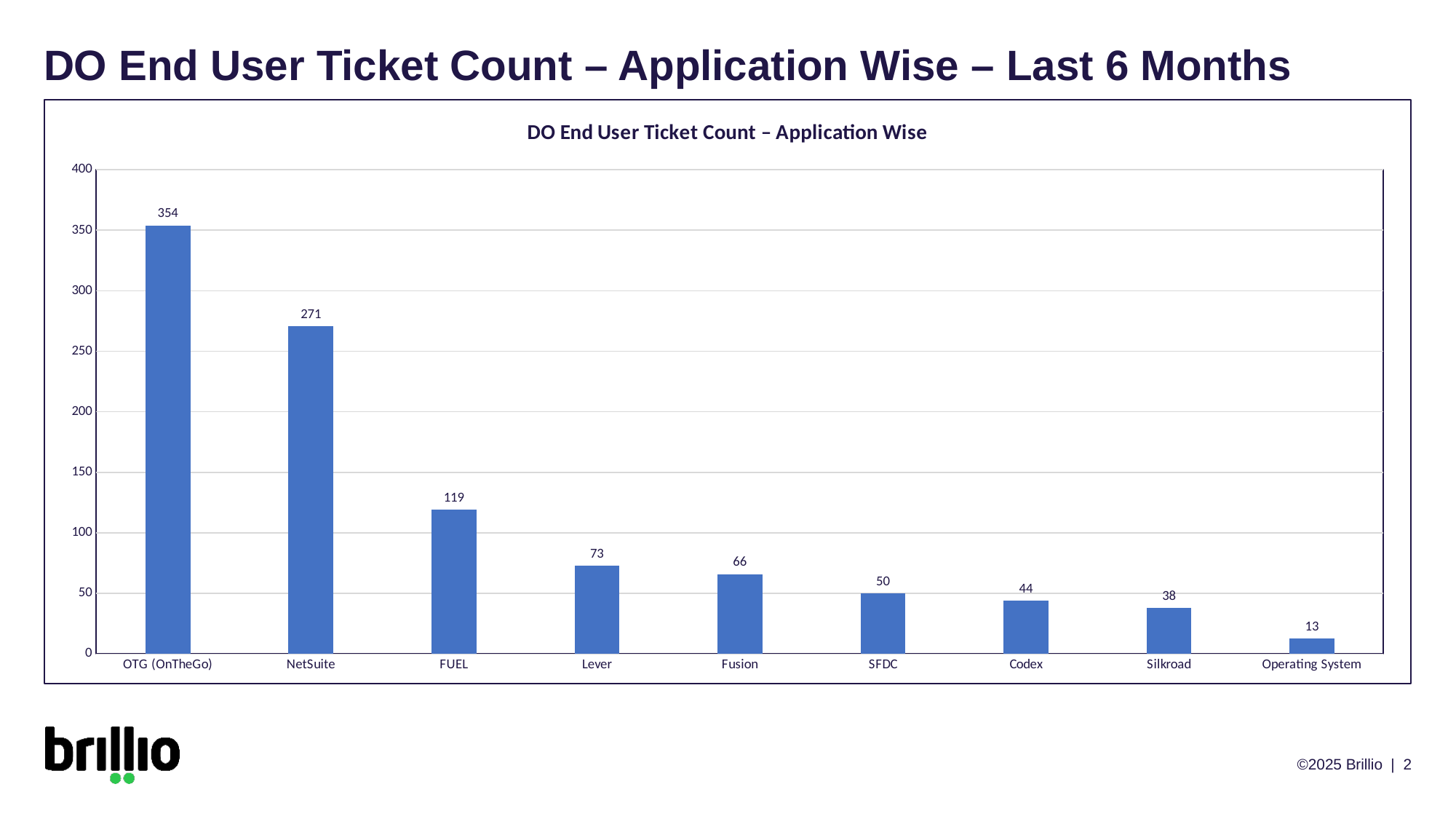

# DO End User Ticket Count – Application Wise – Last 6 Months

### Chart: DO End User Ticket Count – Application Wise

| Category | Tickets |
|---|---|
| OTG (OnTheGo) | 354.0 |
| NetSuite | 271.0 |
| FUEL | 119.0 |
| Lever | 73.0 |
| Fusion | 66.0 |
| SFDC | 50.0 |
| Codex | 44.0 |
| Silkroad | 38.0 |
| Operating System | 13.0 |
©2025 Brillio  |  2